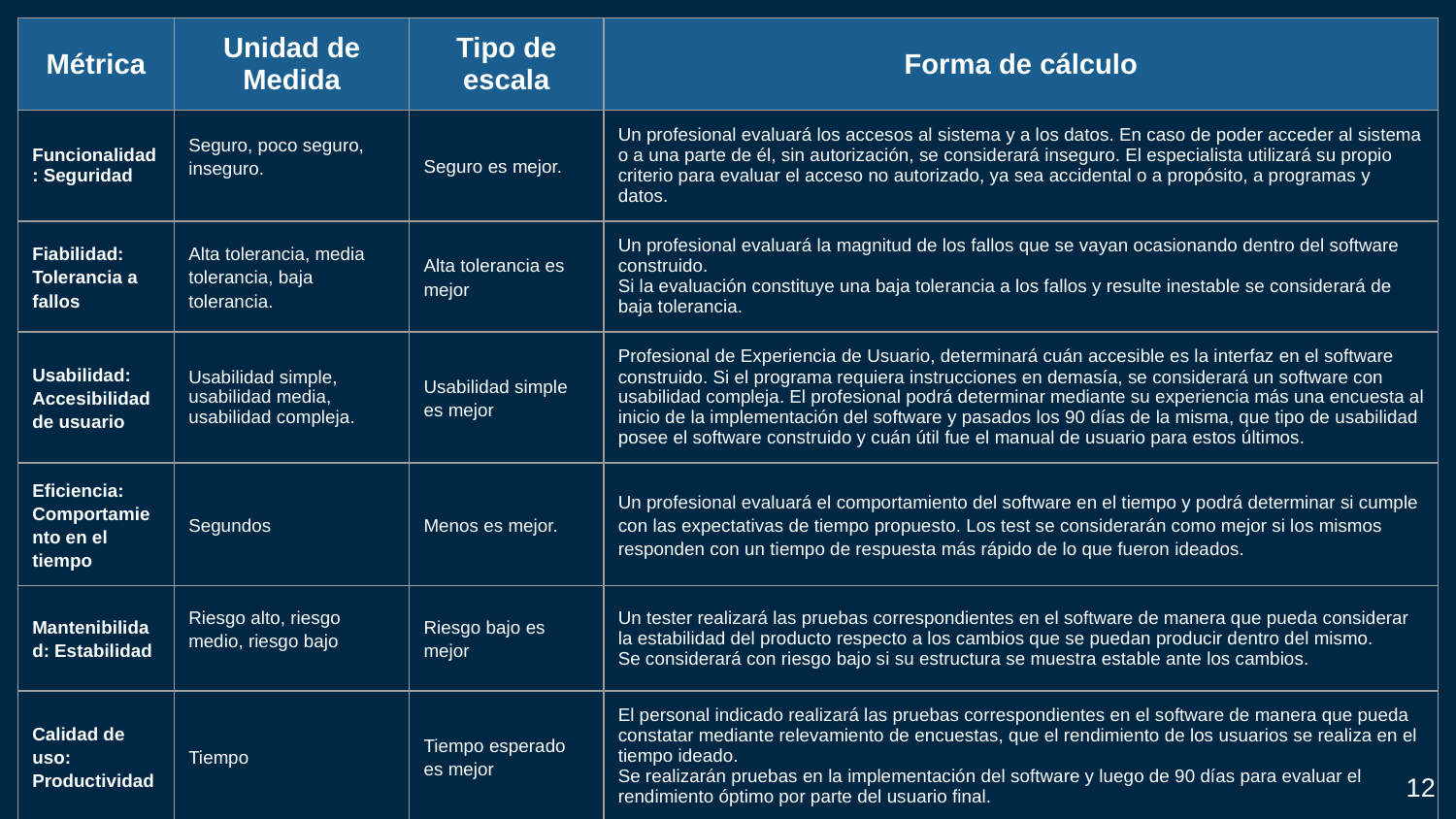

| Métrica | Unidad de Medida | Tipo de escala | Forma de cálculo |
| --- | --- | --- | --- |
| Funcionalidad: Seguridad | Seguro, poco seguro, inseguro. | Seguro es mejor. | Un profesional evaluará los accesos al sistema y a los datos. En caso de poder acceder al sistema o a una parte de él, sin autorización, se considerará inseguro. El especialista utilizará su propio criterio para evaluar el acceso no autorizado, ya sea accidental o a propósito, a programas y datos. |
| Fiabilidad: Tolerancia a fallos | Alta tolerancia, media tolerancia, baja tolerancia. | Alta tolerancia es mejor | Un profesional evaluará la magnitud de los fallos que se vayan ocasionando dentro del software construido. Si la evaluación constituye una baja tolerancia a los fallos y resulte inestable se considerará de baja tolerancia. |
| Usabilidad: Accesibilidad de usuario | Usabilidad simple, usabilidad media, usabilidad compleja. | Usabilidad simple es mejor | Profesional de Experiencia de Usuario, determinará cuán accesible es la interfaz en el software construido. Si el programa requiera instrucciones en demasía, se considerará un software con usabilidad compleja. El profesional podrá determinar mediante su experiencia más una encuesta al inicio de la implementación del software y pasados los 90 días de la misma, que tipo de usabilidad posee el software construido y cuán útil fue el manual de usuario para estos últimos. |
| Eficiencia: Comportamiento en el tiempo | Segundos | Menos es mejor. | Un profesional evaluará el comportamiento del software en el tiempo y podrá determinar si cumple con las expectativas de tiempo propuesto. Los test se considerarán como mejor si los mismos responden con un tiempo de respuesta más rápido de lo que fueron ideados. |
| Mantenibilidad: Estabilidad | Riesgo alto, riesgo medio, riesgo bajo | Riesgo bajo es mejor | Un tester realizará las pruebas correspondientes en el software de manera que pueda considerar la estabilidad del producto respecto a los cambios que se puedan producir dentro del mismo. Se considerará con riesgo bajo si su estructura se muestra estable ante los cambios. |
| Calidad de uso: Productividad | Tiempo | Tiempo esperado es mejor | El personal indicado realizará las pruebas correspondientes en el software de manera que pueda constatar mediante relevamiento de encuestas, que el rendimiento de los usuarios se realiza en el tiempo ideado. Se realizarán pruebas en la implementación del software y luego de 90 días para evaluar el rendimiento óptimo por parte del usuario final. |
12